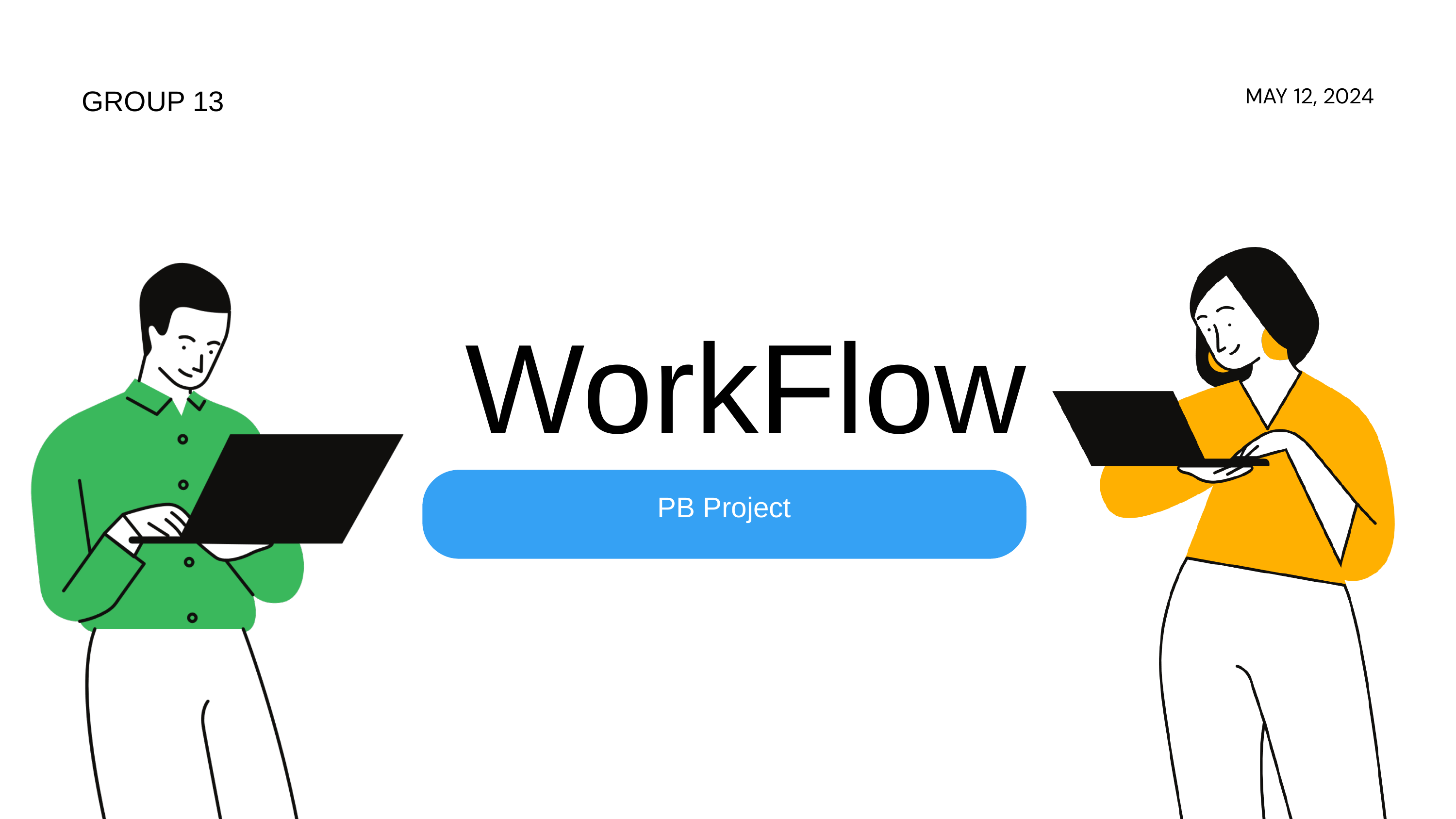

GROUP 13
MAY 12, 2024

WorkFlow

PB Project